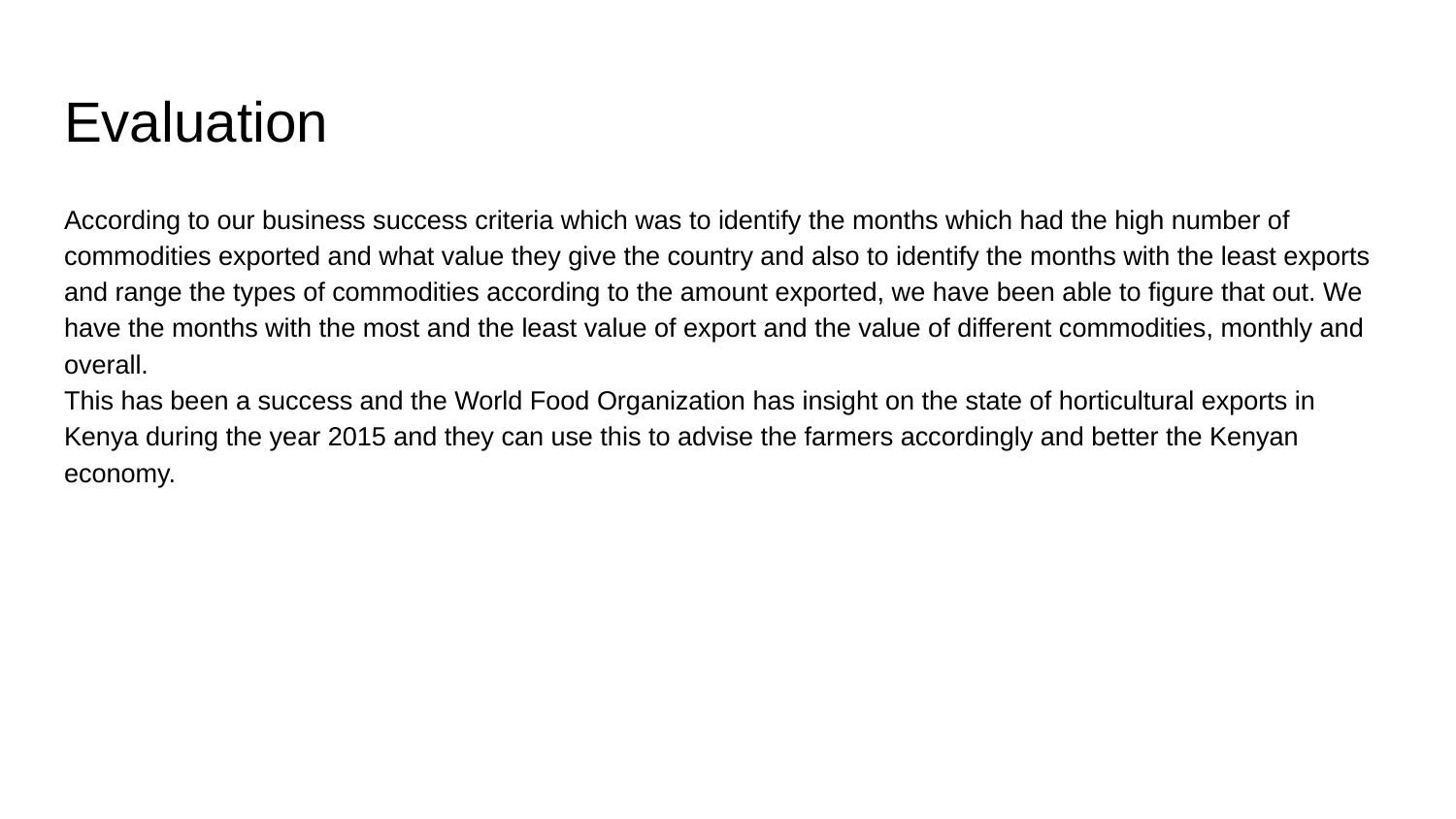

# Evaluation
According to our business success criteria which was to identify the months which had the high number of commodities exported and what value they give the country and also to identify the months with the least exports and range the types of commodities according to the amount exported, we have been able to figure that out. We have the months with the most and the least value of export and the value of different commodities, monthly and overall.
This has been a success and the World Food Organization has insight on the state of horticultural exports in Kenya during the year 2015 and they can use this to advise the farmers accordingly and better the Kenyan economy.